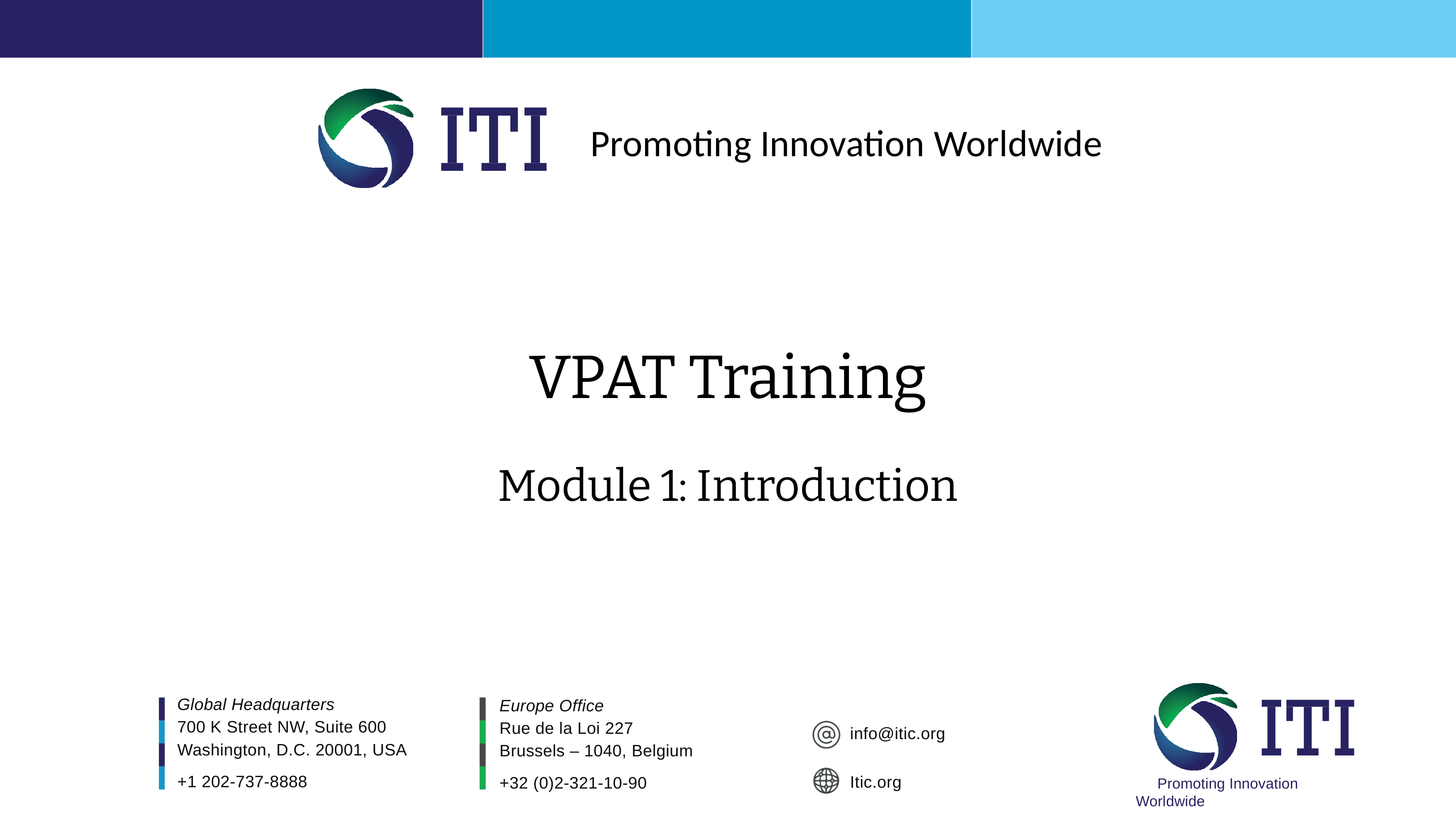

# VPAT Training
Module 1: Introduction
Global Headquarters
700 K Street NW, Suite 600
Washington, D.C. 20001, USA

+1 202-737-8888
Europe Office
Rue de la Loi 227
Brussels – 1040, Belgium

+32 (0)2-321-10-90

info@itic.org

Itic.org